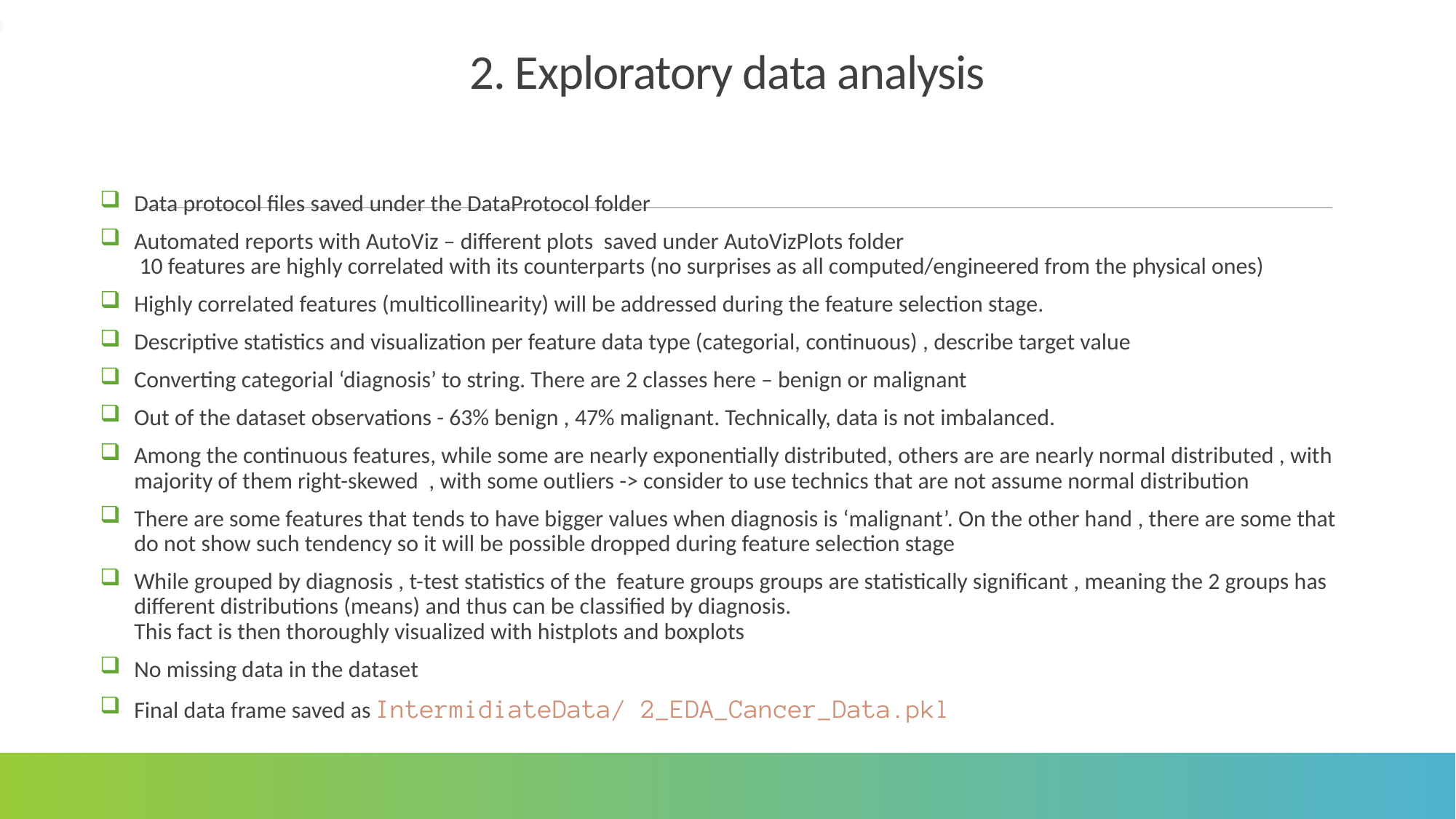

# 2. Exploratory data analysis

Data protocol files saved under the DataProtocol folder
Automated reports with AutoViz – different plots  saved under AutoVizPlots folder
 10 features are highly correlated with its counterparts (no surprises as all computed/engineered from the physical ones)
Highly correlated features (multicollinearity) will be addressed during the feature selection stage.
Descriptive statistics and visualization per feature data type (categorial, continuous) , describe target value
Converting categorial ‘diagnosis’ to string. There are 2 classes here – benign or malignant
Out of the dataset observations - 63% benign , 47% malignant. Technically, data is not imbalanced.
Among the continuous features, while some are nearly exponentially distributed, others are are nearly normal distributed , with majority of them right-skewed  , with some outliers -> consider to use technics that are not assume normal distribution
There are some features that tends to have bigger values when diagnosis is ‘malignant’. On the other hand , there are some that do not show such tendency so it will be possible dropped during feature selection stage
While grouped by diagnosis , t-test statistics of the  feature groups groups are statistically significant , meaning the 2 groups has different distributions (means) and thus can be classified by diagnosis.
This fact is then thoroughly visualized with histplots and boxplots
No missing data in the dataset
Final data frame saved as IntermidiateData/ 2_EDA_Cancer_Data.pkl